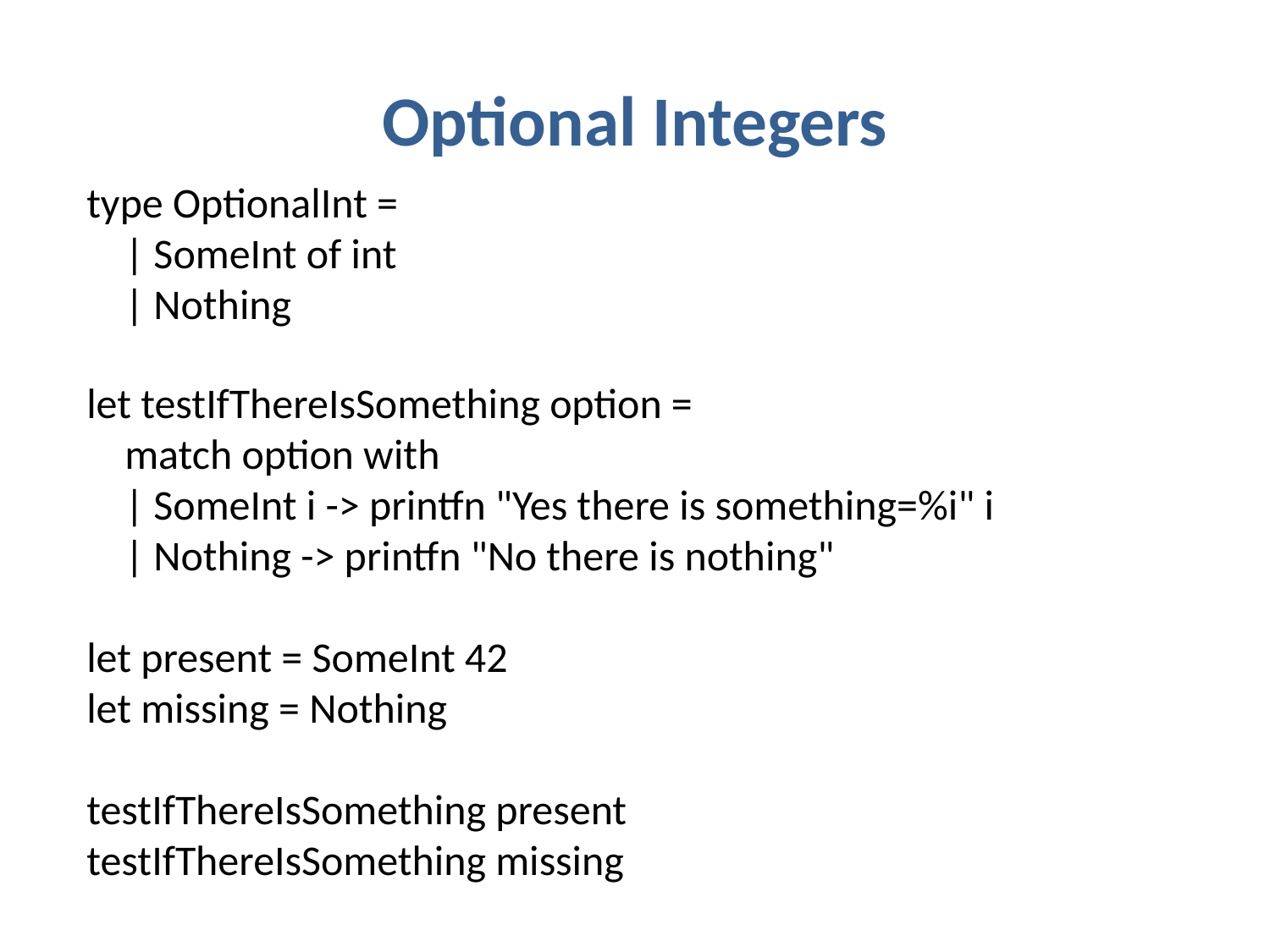

# Optional Integers
type OptionalInt =
    | SomeInt of int
    | Nothing
let testIfThereIsSomething option =
    match option with
    | SomeInt i -> printfn "Yes there is something=%i" i
    | Nothing -> printfn "No there is nothing"
let present = SomeInt 42
let missing = Nothing

testIfThereIsSomething present
testIfThereIsSomething missing